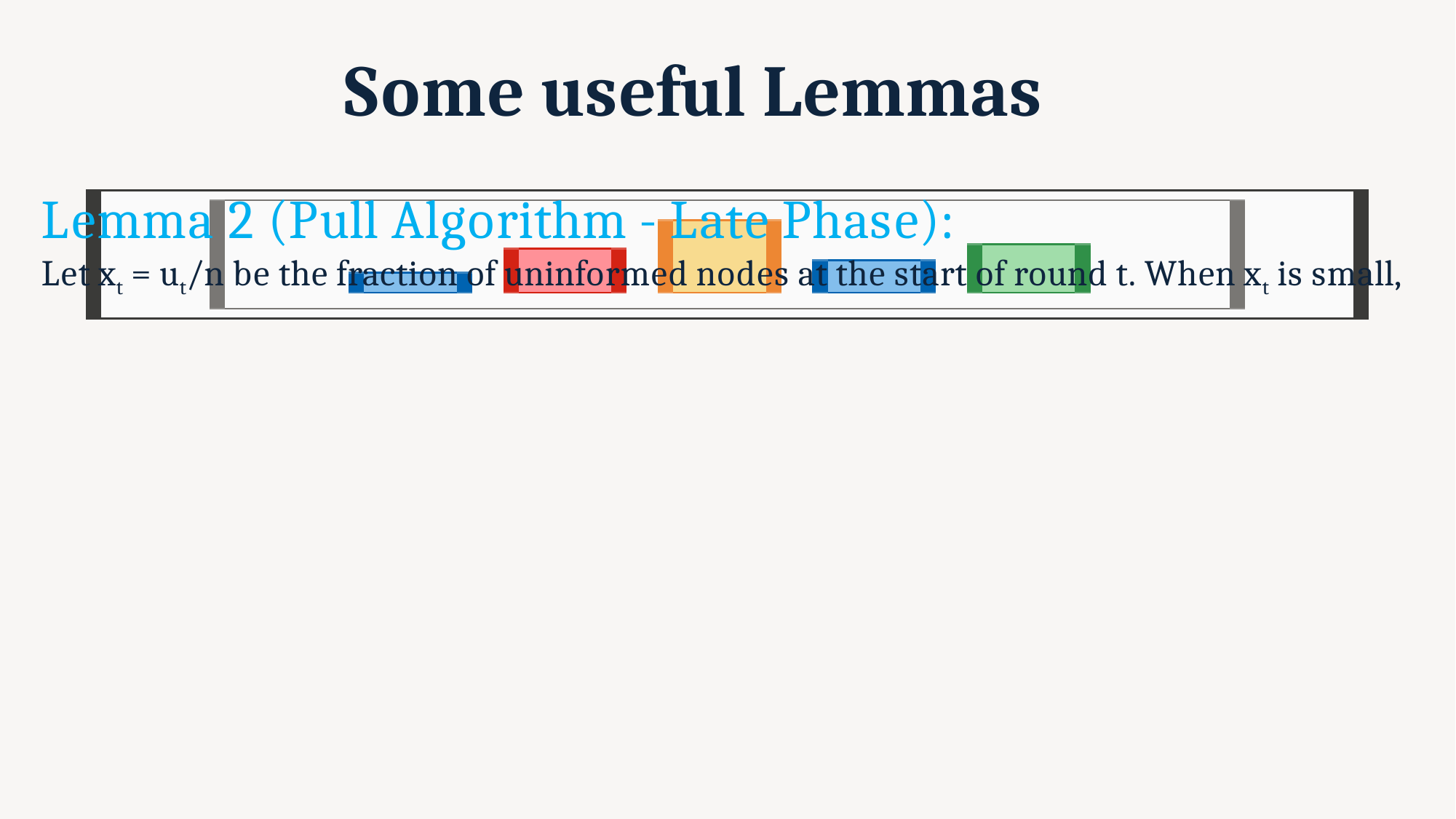

# Some useful Lemmas
Lemma 2 (Pull Algorithm - Late Phase):
Let xt = ut/n be the fraction of uninformed nodes at the start of round t. When xt is small, the expected fraction of uninformed nodes in the next round decreases quadratically.
Specifically, E[xt+1|xt] = xt2 .